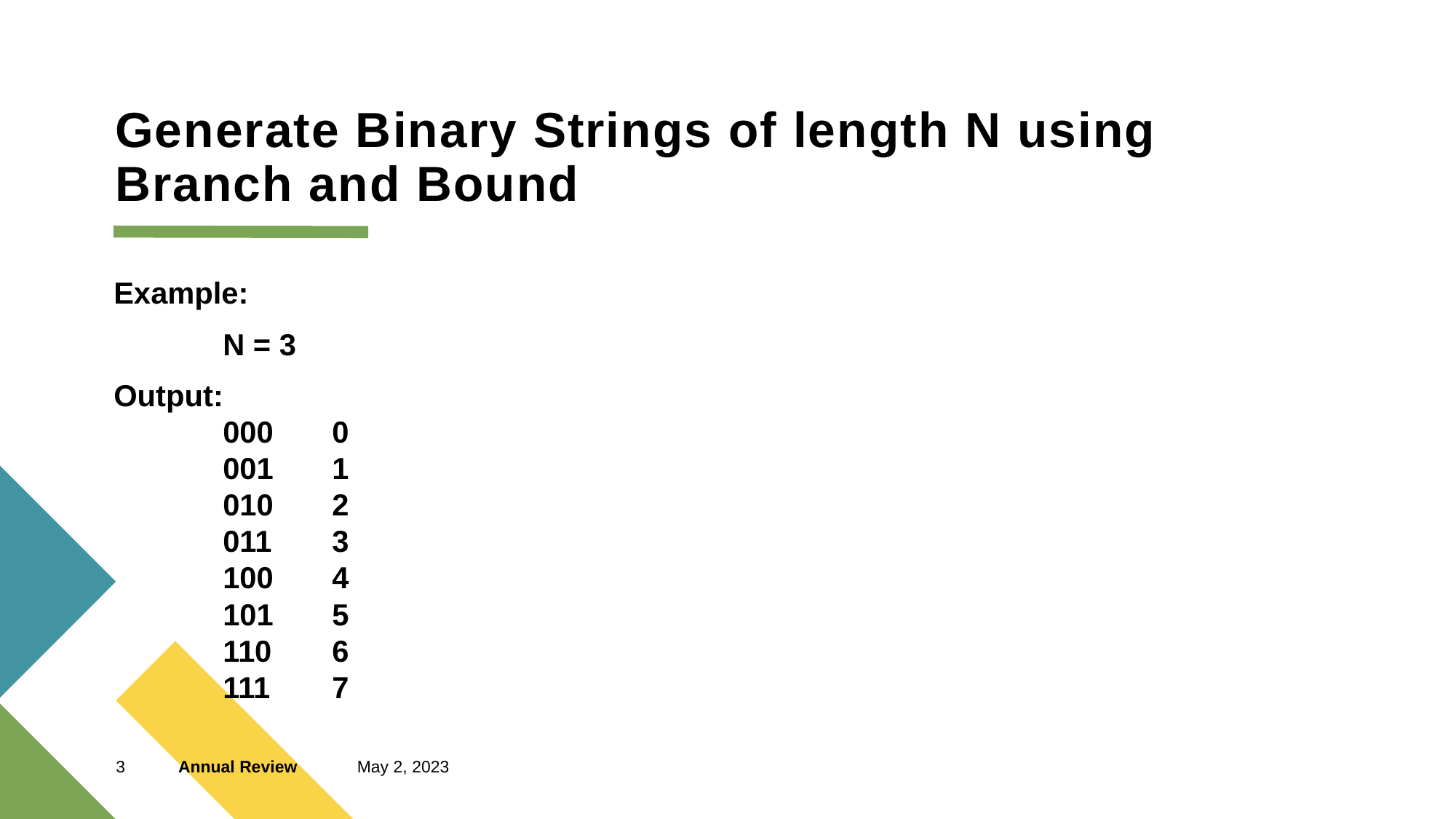

# Generate Binary Strings of length N using Branch and Bound
Example:
	N = 3
Output:
	000 	0
	001	1
	010	2
	011	3
	100	4
	101	5
	110	6
	111	7
3
Annual Review
May 2, 2023